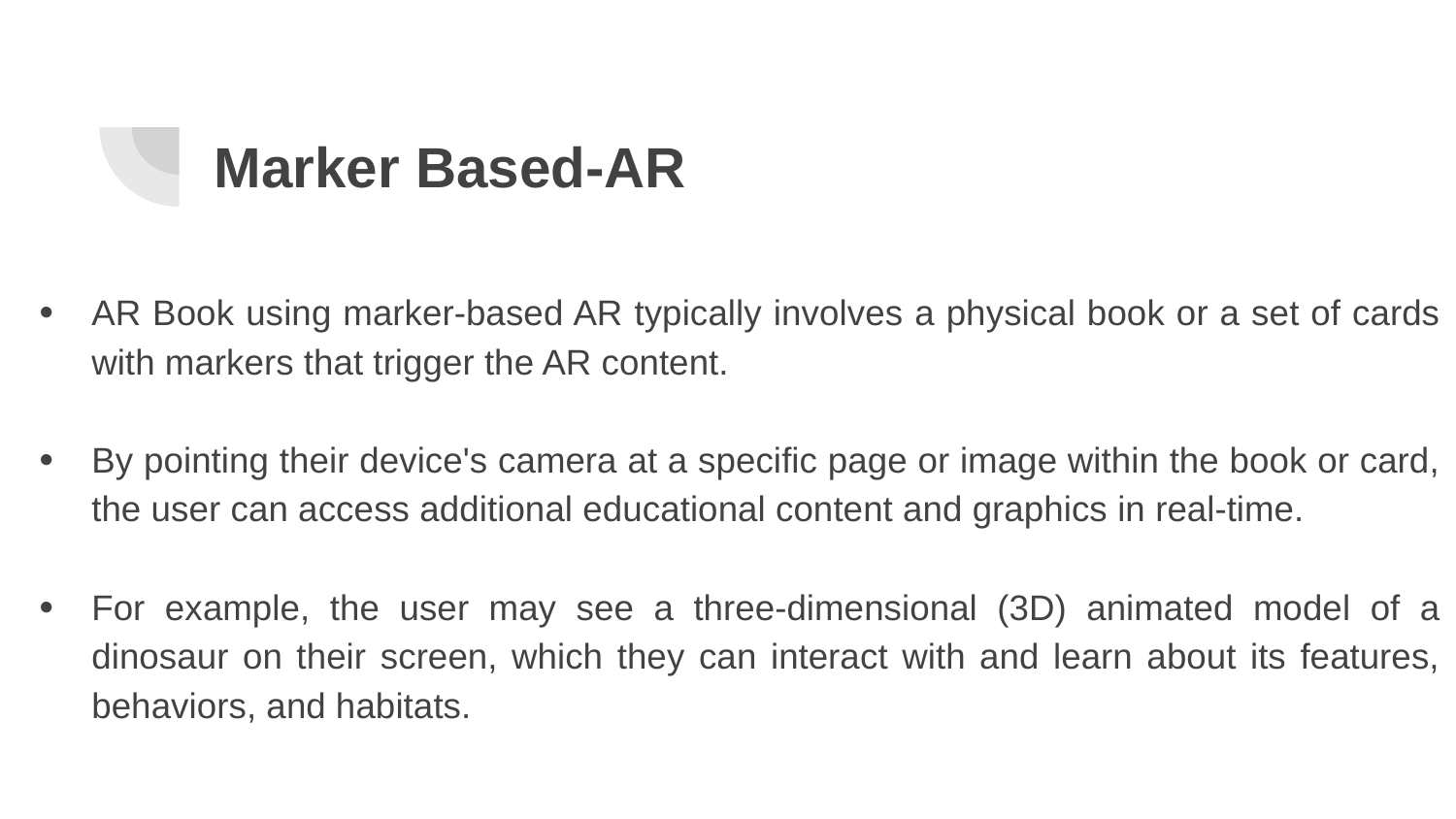

# Marker Based-AR
AR Book using marker-based AR typically involves a physical book or a set of cards with markers that trigger the AR content.

By pointing their device's camera at a specific page or image within the book or card, the user can access additional educational content and graphics in real-time.

For example, the user may see a three-dimensional (3D) animated model of a dinosaur on their screen, which they can interact with and learn about its features, behaviors, and habitats.